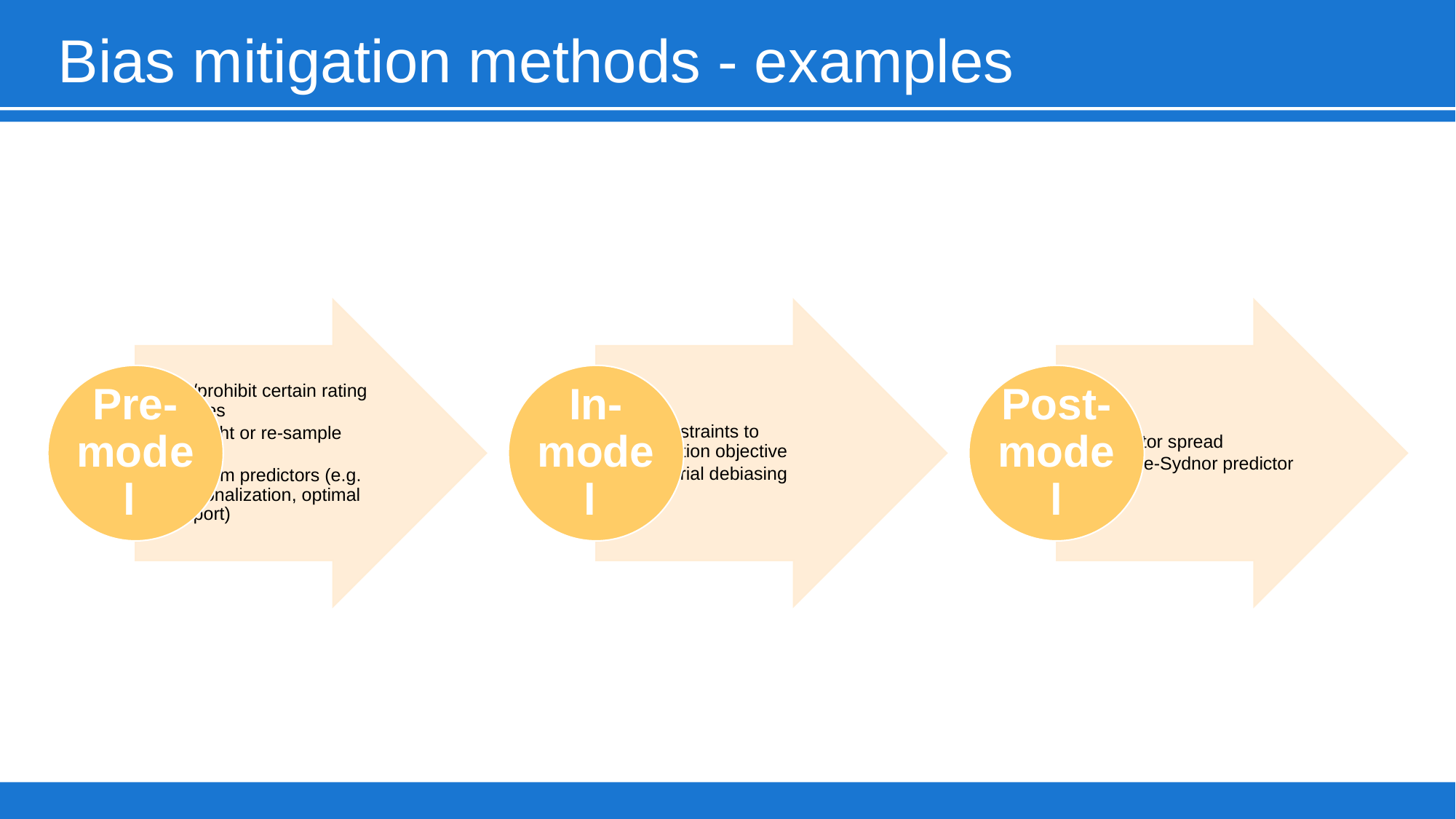

# Bias mitigation methods - examples
Drop/prohibit certain rating variables
Re-weight or re-sample data
Transform predictors (e.g. orthogonalization, optimal transport)
Pre-model
Add constraints to optimization objective
Adversarial debiasing
In-model
Limit factor spread
Use Pope-Sydnor predictor
Post-model